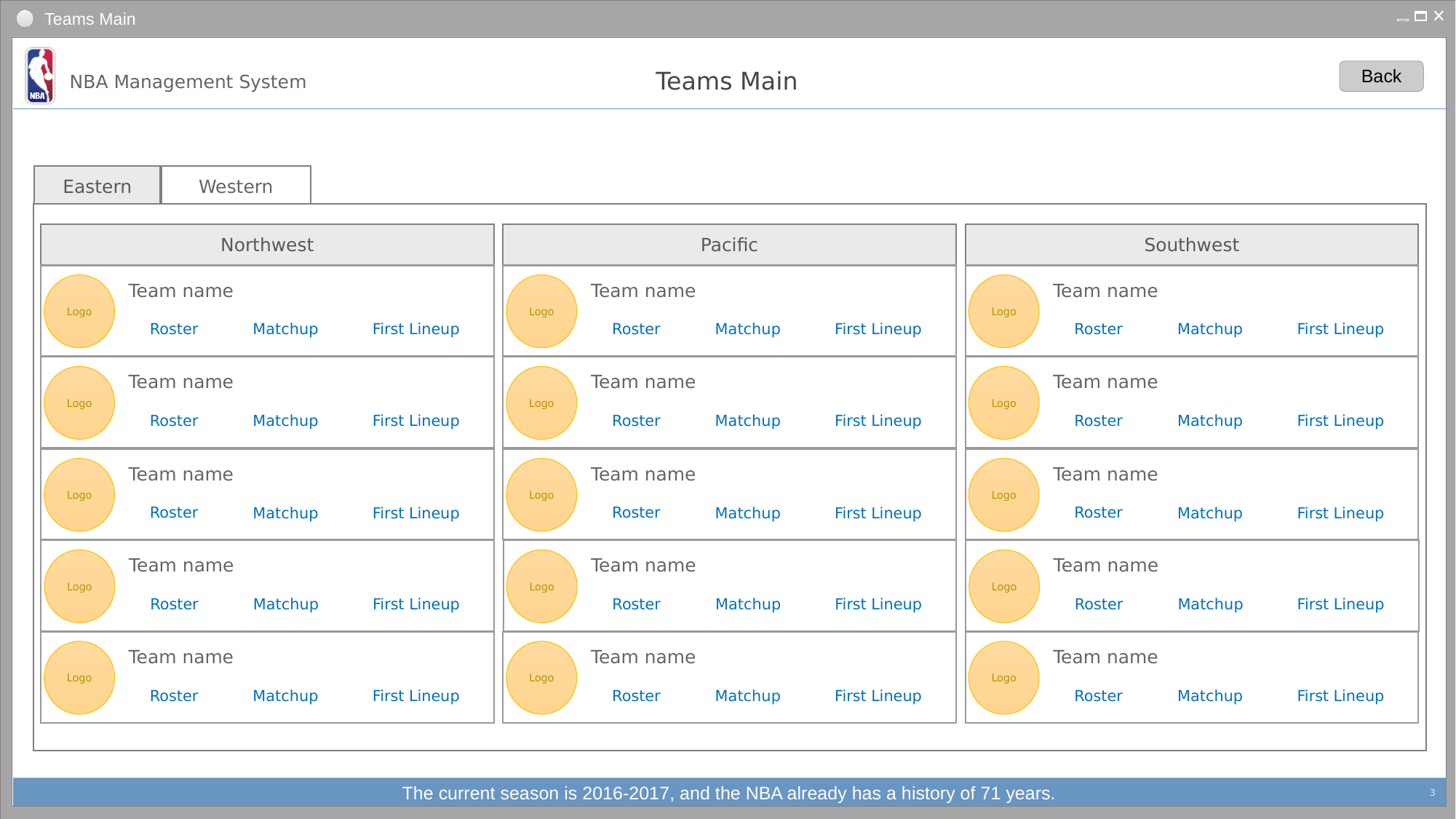

# Teams Main
Back
Teams Main
Western
Eastern

Northwest

Team name
Logo
Roster
Matchup
First Lineup

Team name
Logo
Roster
Matchup
First Lineup

Team name
Logo
Roster
Matchup
First Lineup

Team name
Logo
Roster
Matchup
First Lineup

Team name
Logo
Roster
Matchup
First Lineup
Pacific

Team name
Logo
Roster
Matchup
First Lineup

Team name
Logo
Roster
Matchup
First Lineup

Team name
Logo
Roster
Matchup
First Lineup

Team name
Logo
Roster
Matchup
First Lineup

Team name
Logo
Roster
Matchup
First Lineup
Southwest

Team name
Logo
Roster
Matchup
First Lineup

Team name
Logo
Roster
Matchup
First Lineup

Team name
Logo
Roster
Matchup
First Lineup

Team name
Logo
Roster
Matchup
First Lineup

Team name
Logo
Roster
Matchup
First Lineup
3